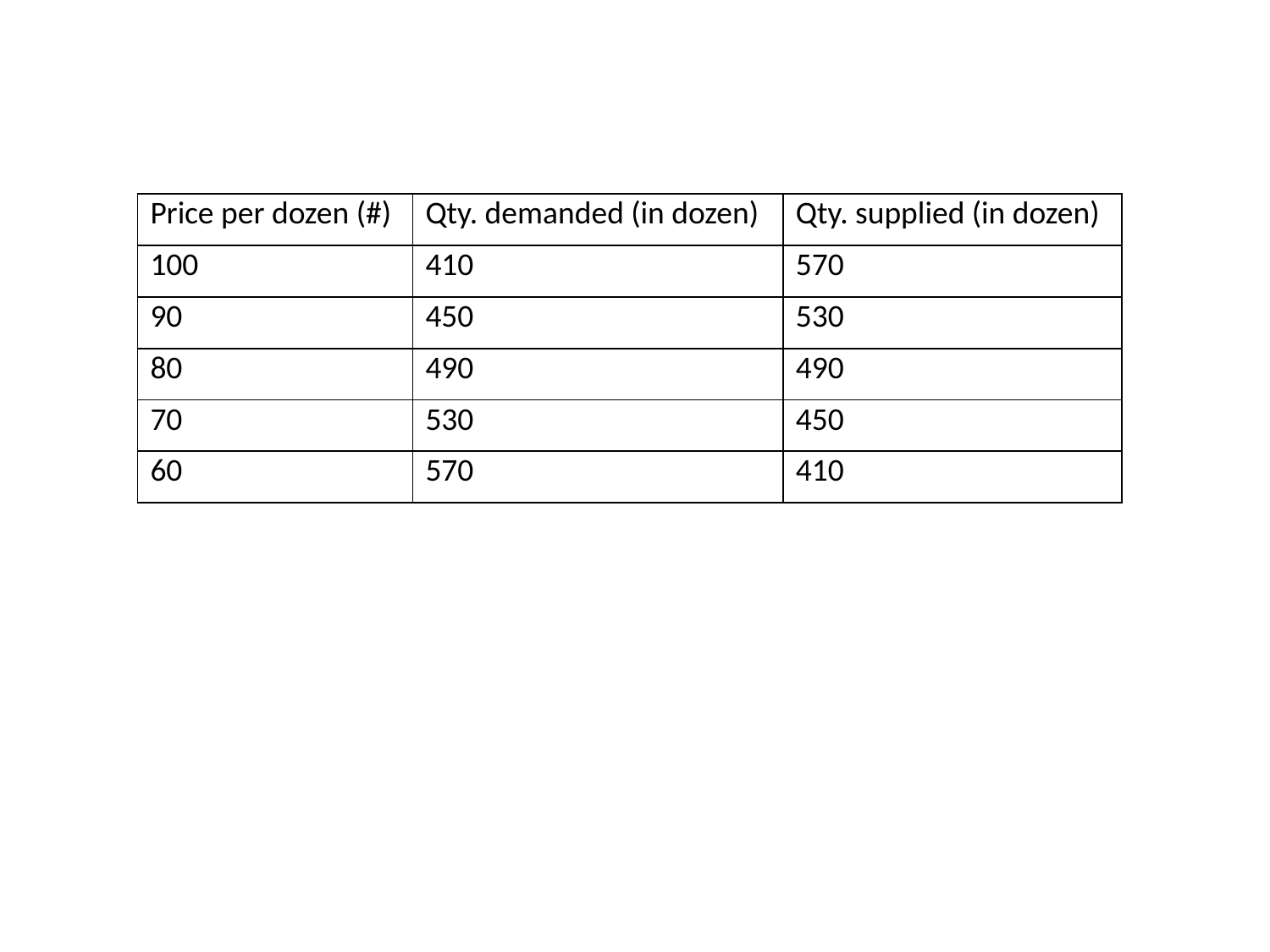

| Price per dozen (#) | Qty. demanded (in dozen) | Qty. supplied (in dozen) |
| --- | --- | --- |
| 100 | 410 | 570 |
| 90 | 450 | 530 |
| 80 | 490 | 490 |
| 70 | 530 | 450 |
| 60 | 570 | 410 |